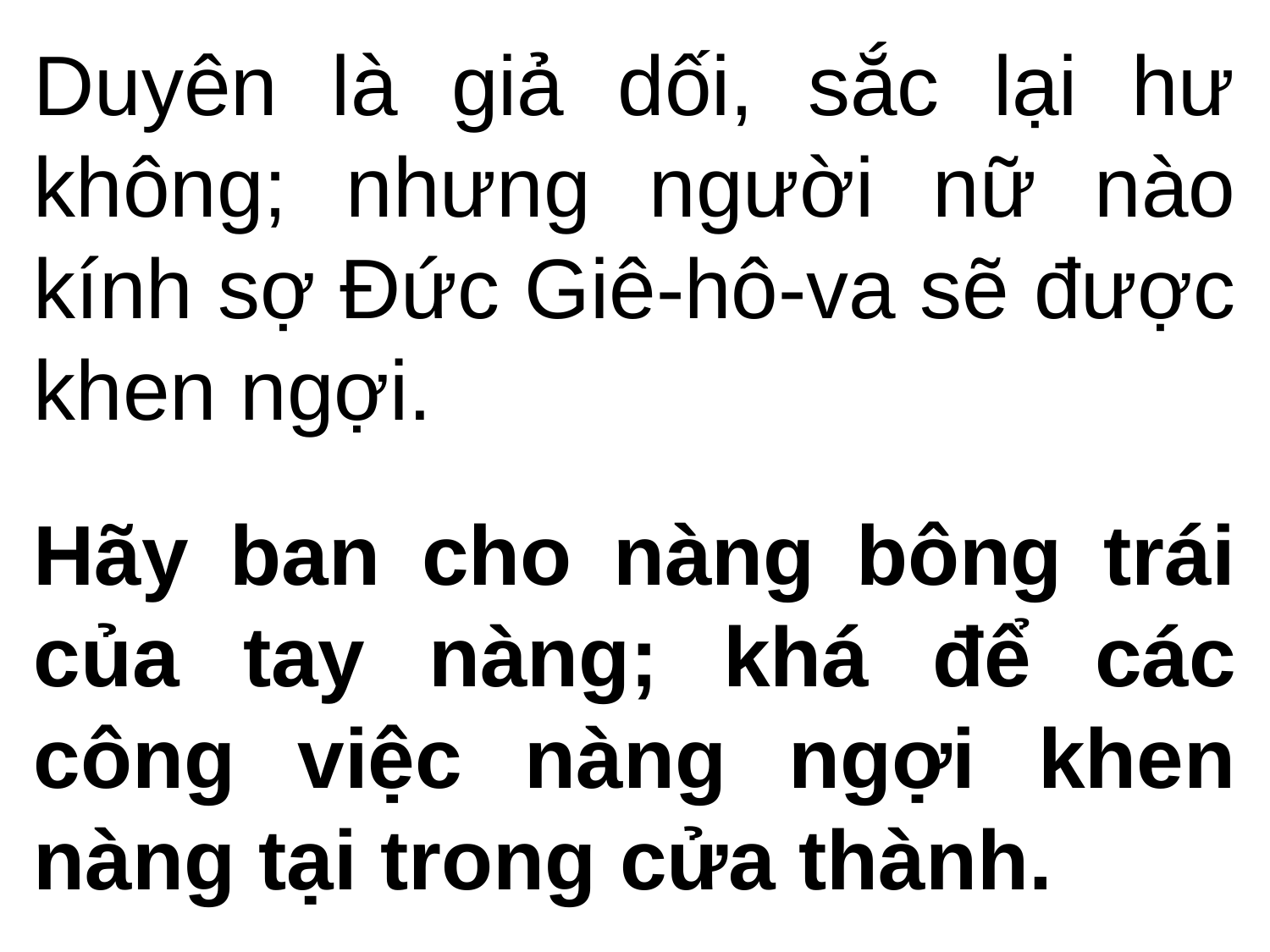

Duyên là giả dối, sắc lại hư không; nhưng người nữ nào kính sợ Đức Giê-hô-va sẽ được khen ngợi.

Hãy ban cho nàng bông trái của tay nàng; khá để các công việc nàng ngợi khen nàng tại trong cửa thành.